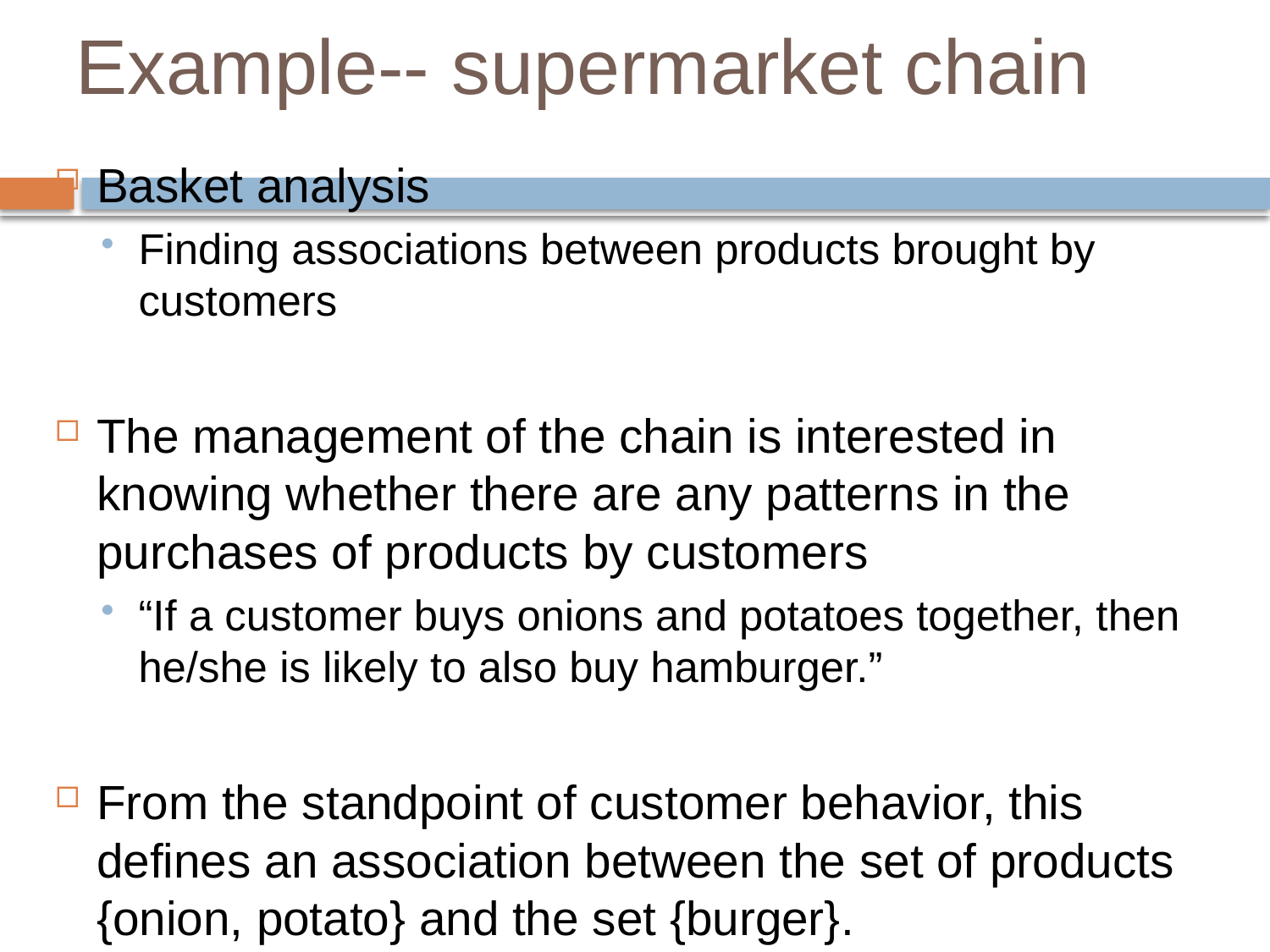

# Example-- supermarket chain
Basket analysis
Finding associations between products brought by customers

The management of the chain is interested in knowing whether there are any patterns in the purchases of products by customers
“If a customer buys onions and potatoes together, then he/she is likely to also buy hamburger.”

From the standpoint of customer behavior, this defines an association between the set of products {onion, potato} and the set {burger}.